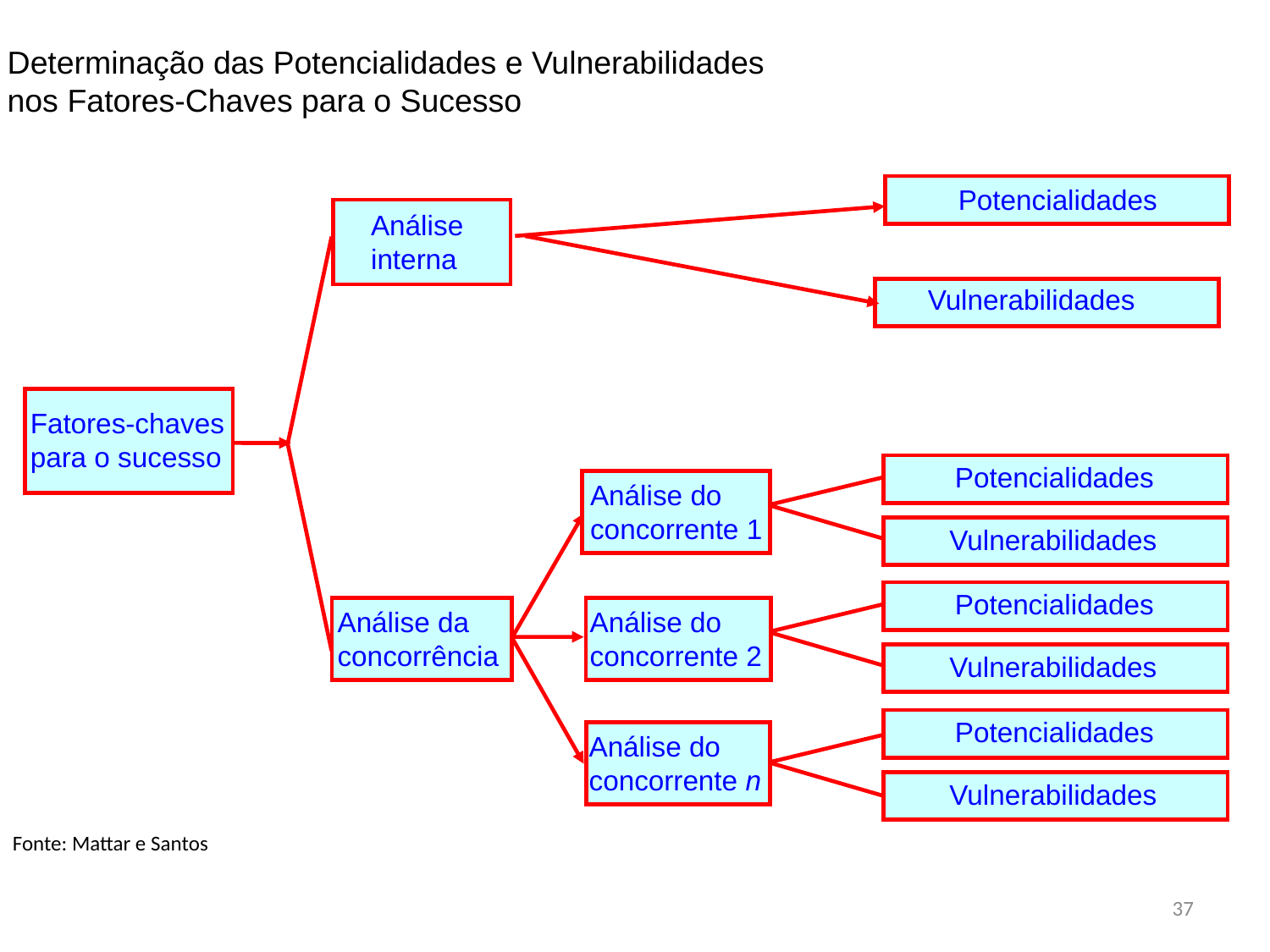

Determinação das Potencialidades e Vulnerabilidades
nos Fatores-Chaves para o Sucesso

Potencialidades

Análise
interna
Vulnerabilidades

Fatores-chaves
para o sucesso

Potencialidades

Análise do
concorrente 1

Vulnerabilidades

Potencialidades

Análise da
concorrência

Análise do
concorrente 2

Vulnerabilidades

Potencialidades

Análise do
concorrente n

Vulnerabilidades

Fonte: Mattar e Santos
37